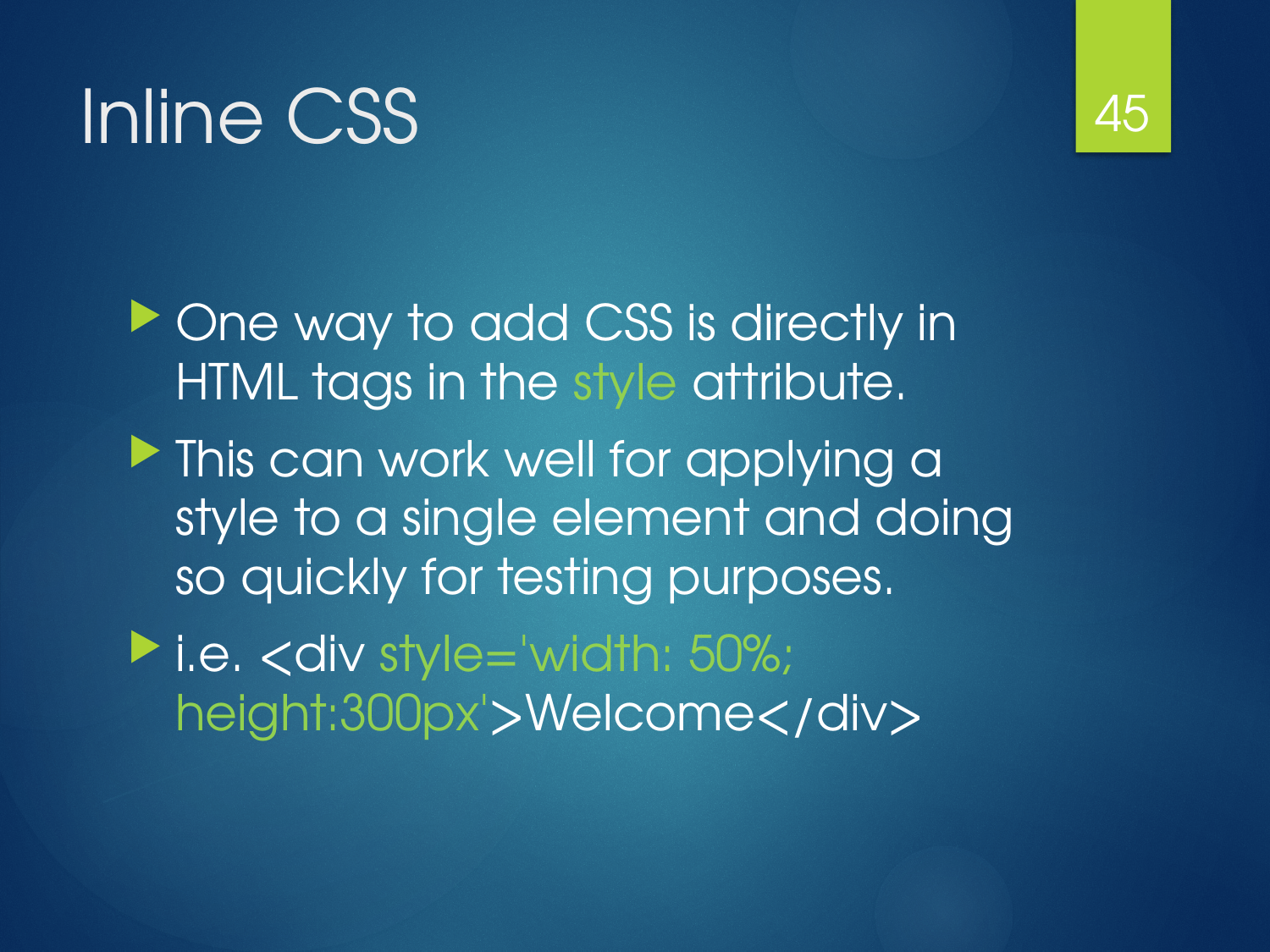

45
# Inline CSS
One way to add CSS is directly in HTML tags in the style attribute.
This can work well for applying a style to a single element and doing so quickly for testing purposes.
i.e. <div style='width: 50%; height:300px'>Welcome</div>